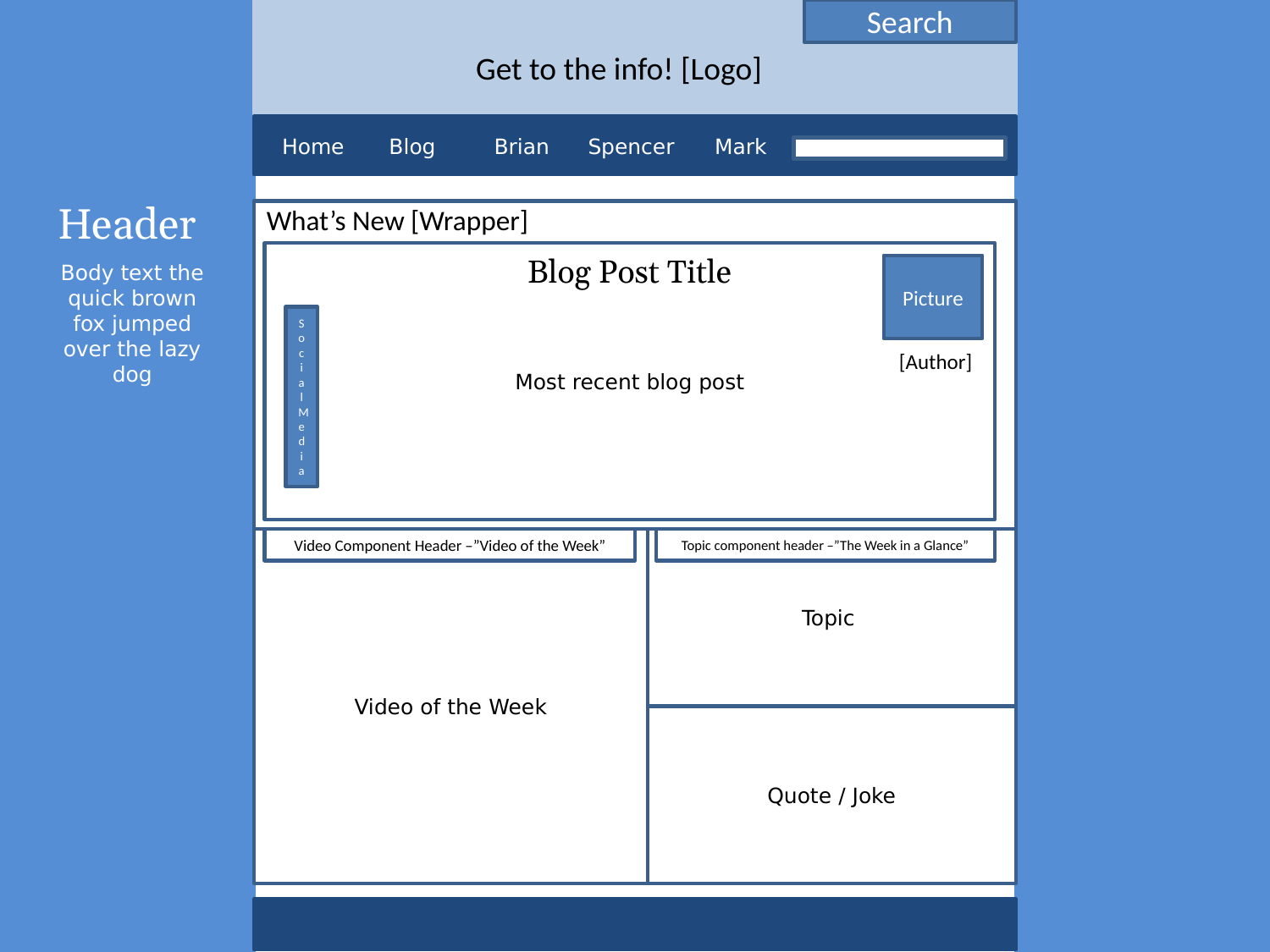

Search

Get to the info! [Logo]

Home
Blog
Brian
Spencer
Mark
Store

Header
What’s New [Wrapper]

Most recent blog post
Blog Post Title
Body text the quick brown fox jumped over the lazy dog
Picture
Social Media
[Author]
Video of the Week
Topic
Topic component header –”The Week in a Glance”
Video Component Header –”Video of the Week”
Quote / Joke